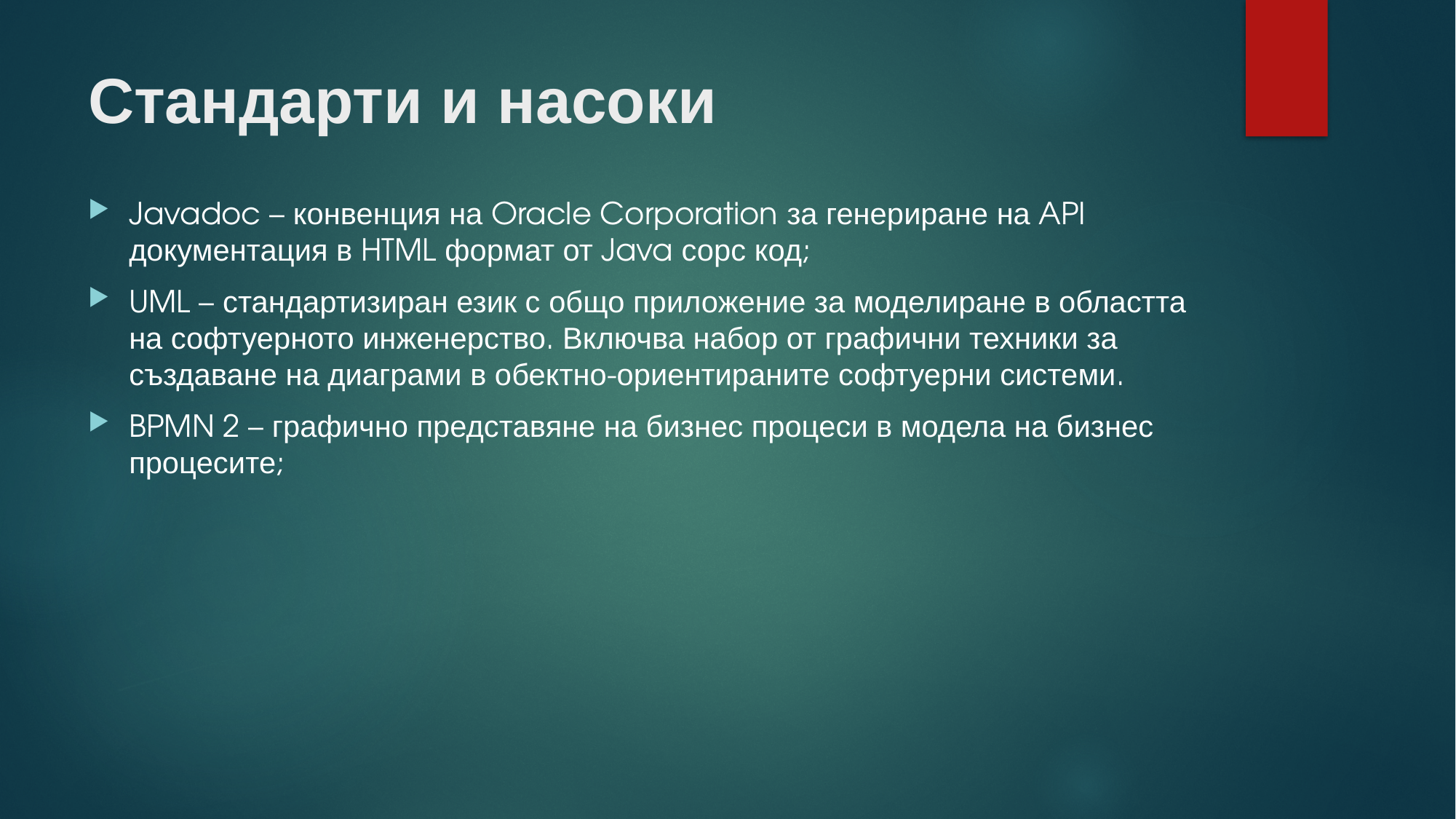

# Стандарти и насоки
Javadoc – конвенция на Oracle Corporation за генериране на API документация в HTML формат от Java сорс код;
UML – стандартизиран език с общо приложение за моделиране в областта на софтуерното инженерство. Включва набор от графични техники за създаване на диаграми в обектно-ориентираните софтуерни системи.
BPMN 2 – графично представяне на бизнес процеси в модела на бизнес процесите;